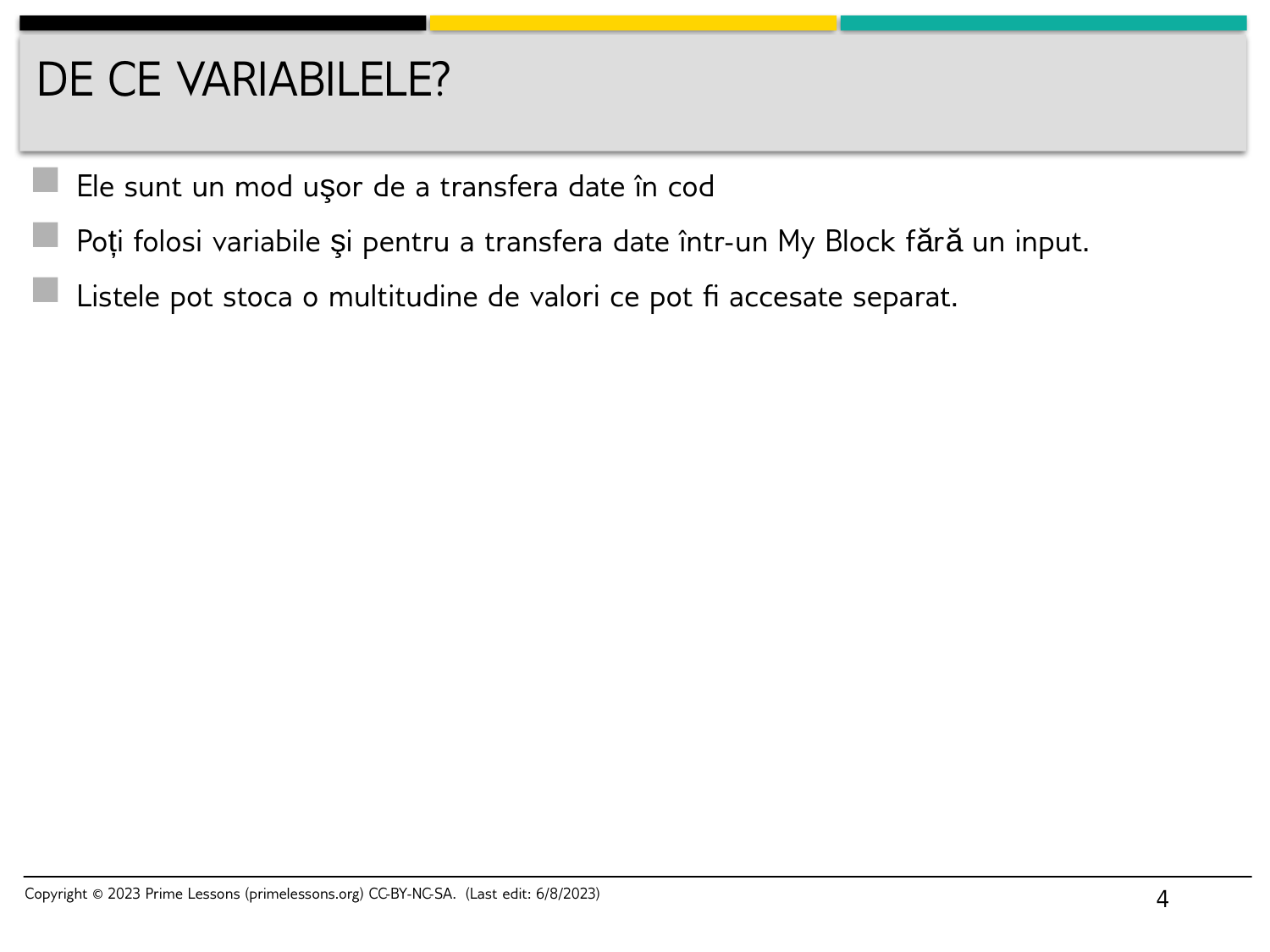

# De ce variabilele?
Ele sunt un mod uşor de a transfera date în cod
Poți folosi variabile şi pentru a transfera date într-un My Block fără un input.
Listele pot stoca o multitudine de valori ce pot fi accesate separat.
4
Copyright © 2023 Prime Lessons (primelessons.org) CC-BY-NC-SA.  (Last edit: 6/8/2023)